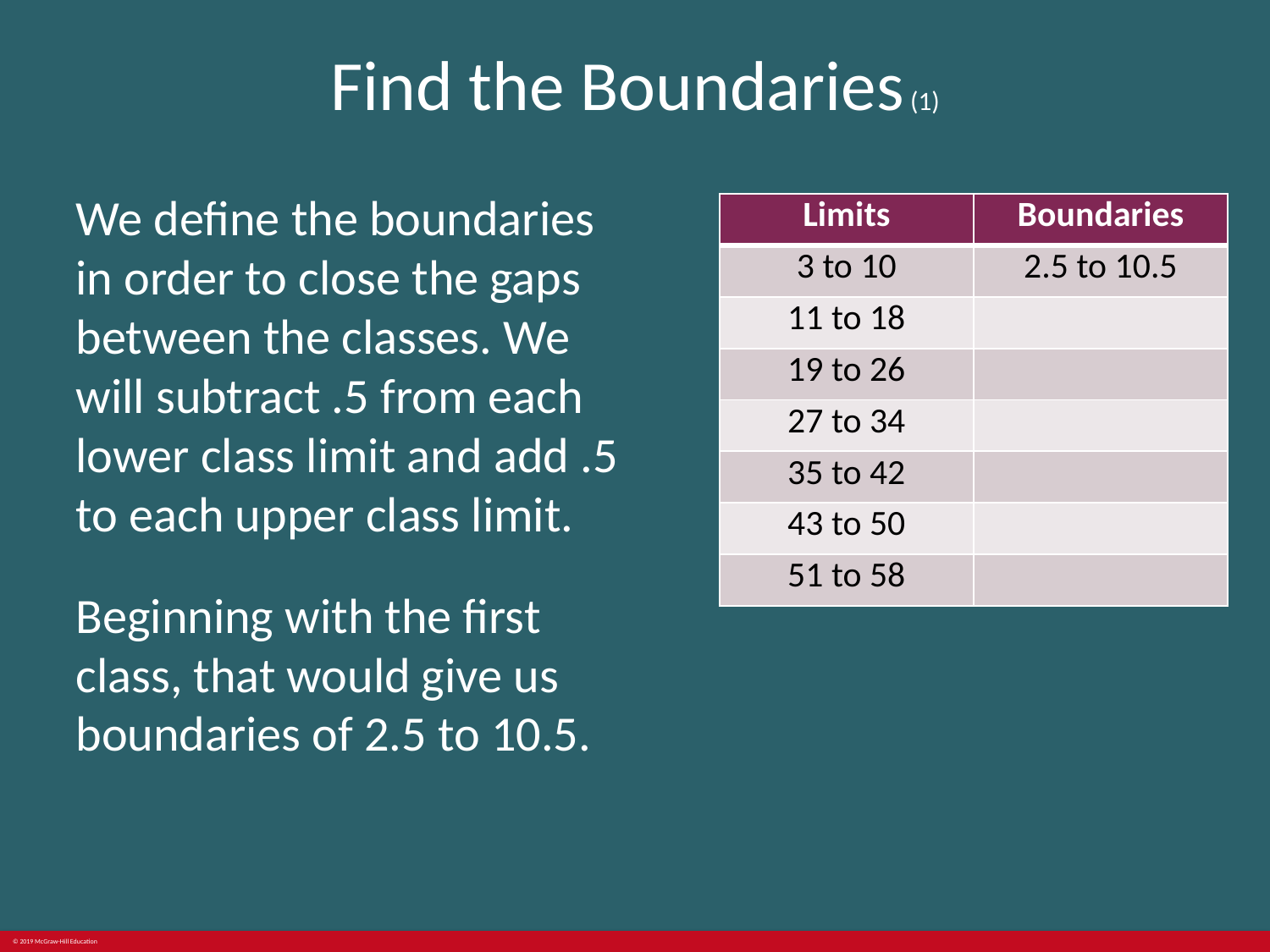

# Find the Boundaries (1)
We define the boundaries in order to close the gaps between the classes. We will subtract .5 from each lower class limit and add .5 to each upper class limit.
Beginning with the first class, that would give us boundaries of 2.5 to 10.5.
| Limits | Boundaries |
| --- | --- |
| 3 to 10 | 2.5 to 10.5 |
| 11 to 18 |  |
| 19 to 26 |  |
| 27 to 34 |  |
| 35 to 42 |  |
| 43 to 50 |  |
| 51 to 58 |  |